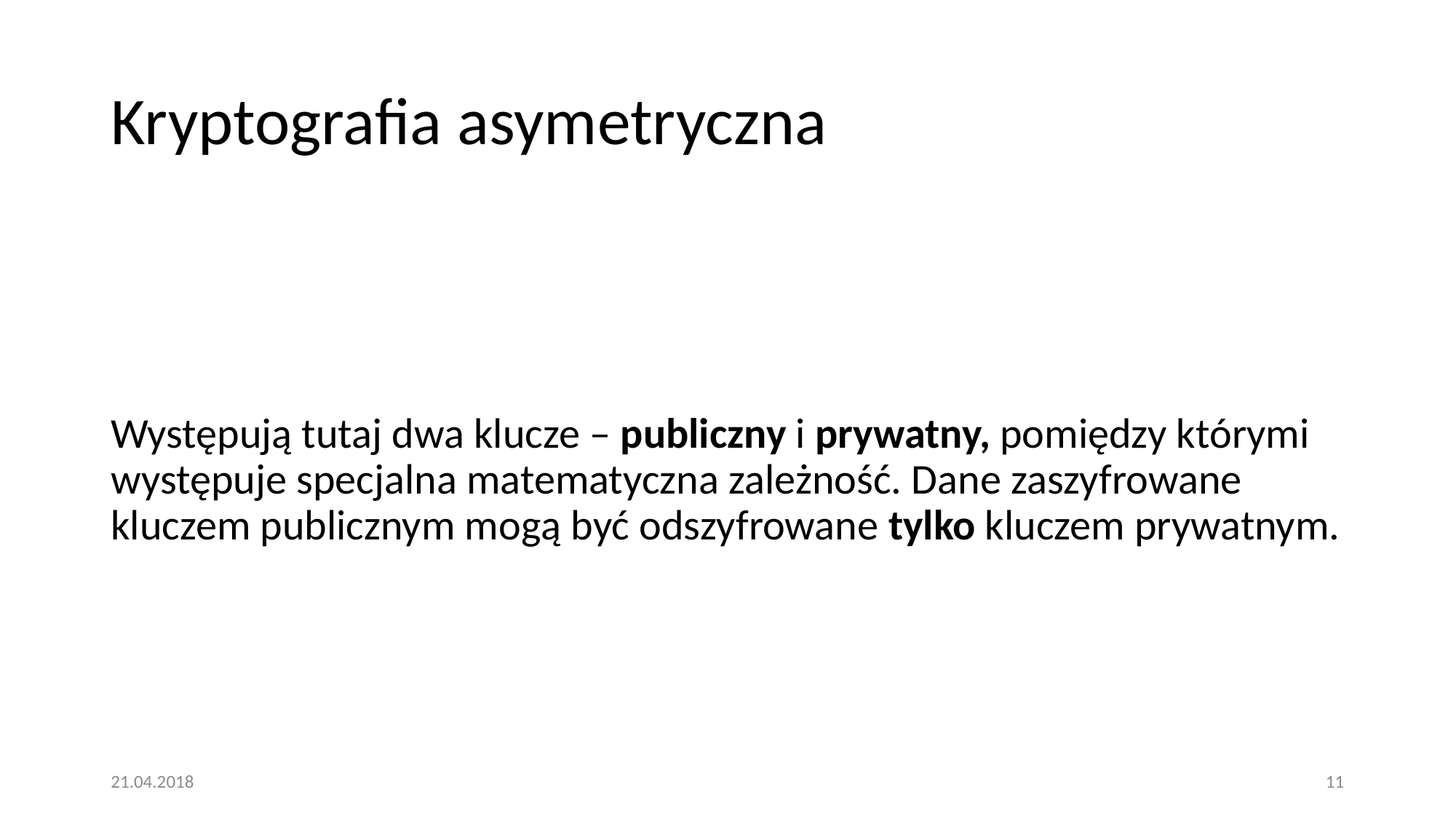

# Kryptografia asymetryczna

Występują tutaj dwa klucze – publiczny i prywatny, pomiędzy którymi występuje specjalna matematyczna zależność. Dane zaszyfrowane kluczem publicznym mogą być odszyfrowane tylko kluczem prywatnym.
21.04.2018
11